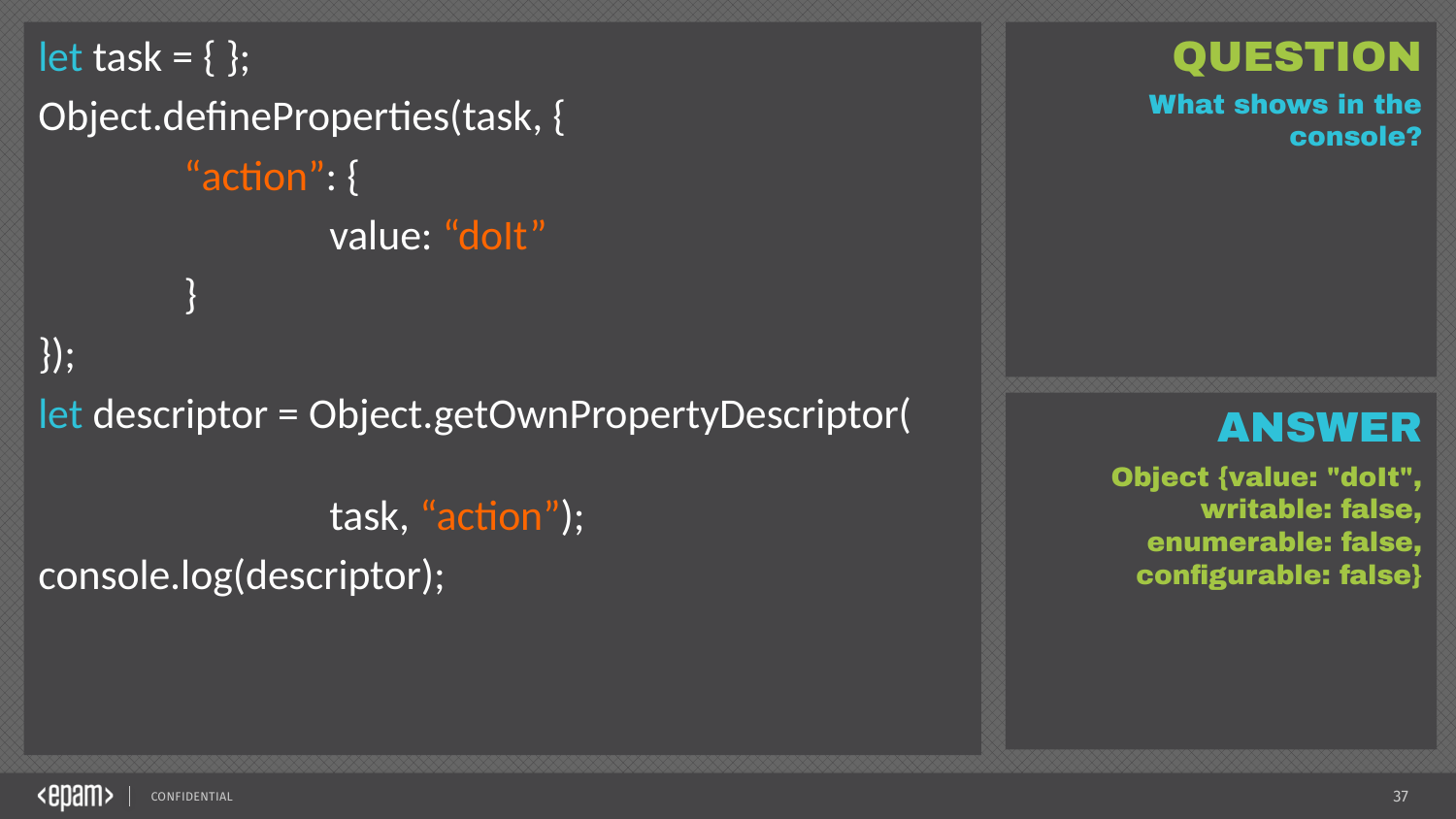

let task = { };
Object.defineProperties(task, {
	“action”: {
		value: “doIt”
	}
});
let descriptor = Object.getOwnPropertyDescriptor(
								task, “action”);
console.log(descriptor);
What shows in the console?

Object {value: "doIt", writable: false, enumerable: false, configurable: false}